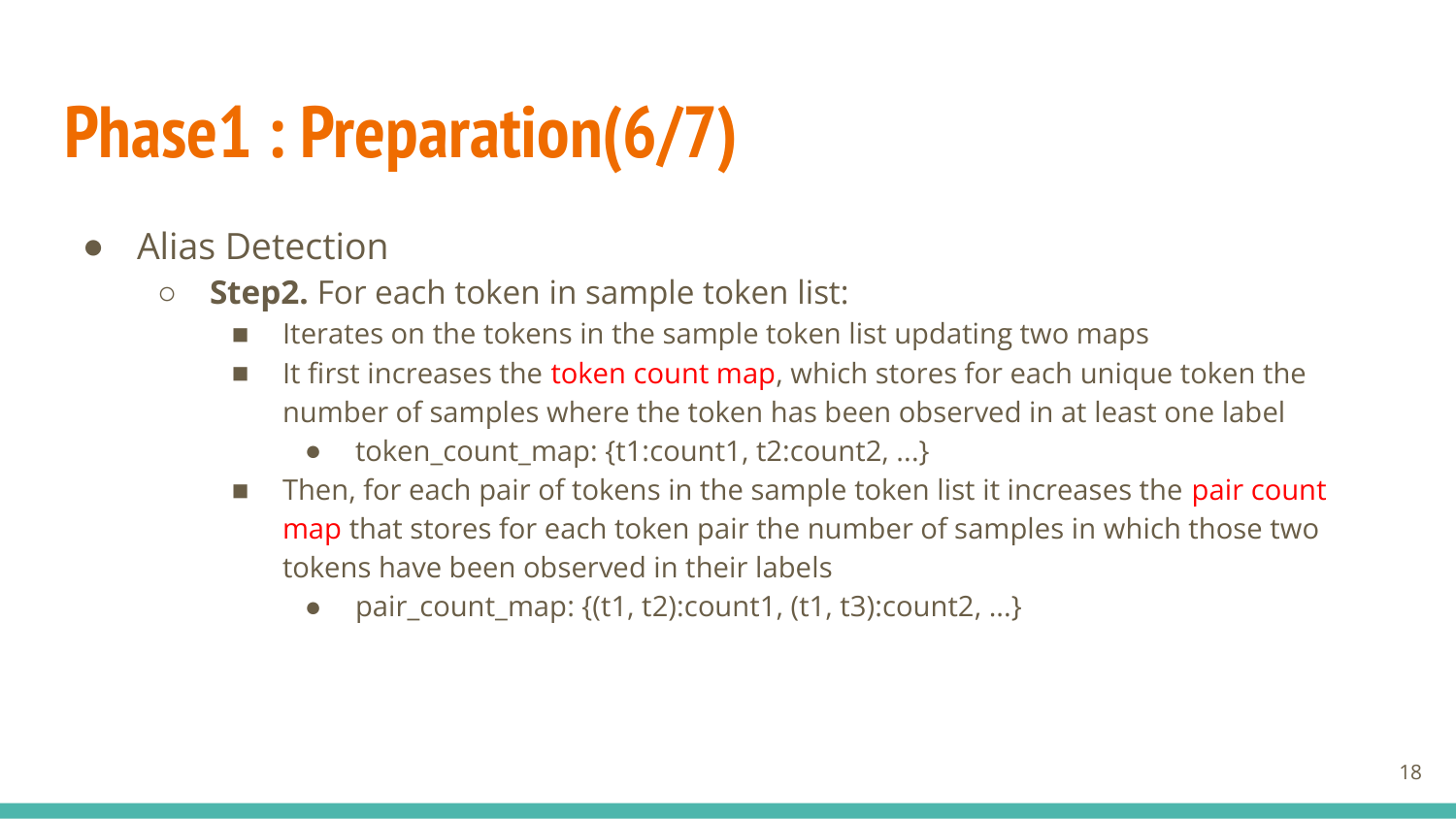

# Phase1 : Preparation(6/7)
Alias Detection
Step2. For each token in sample token list:
Iterates on the tokens in the sample token list updating two maps
It first increases the token count map, which stores for each unique token the number of samples where the token has been observed in at least one label
token_count_map: {t1:count1, t2:count2, ...}
Then, for each pair of tokens in the sample token list it increases the pair count map that stores for each token pair the number of samples in which those two tokens have been observed in their labels
pair_count_map: {(t1, t2):count1, (t1, t3):count2, ...}
18